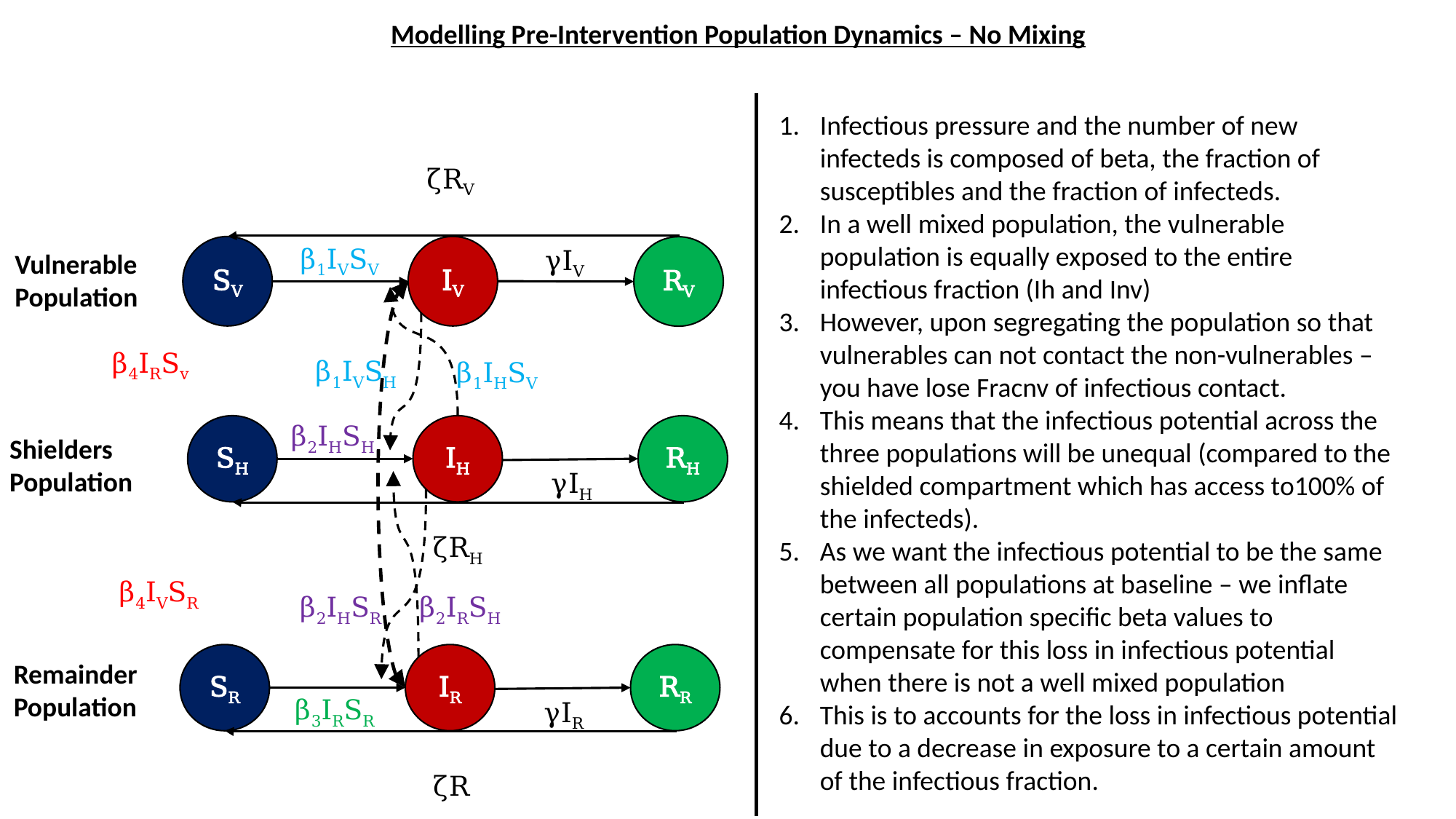

Modelling Pre-Intervention Population Dynamics – No Mixing
Infectious pressure and the number of new infecteds is composed of beta, the fraction of susceptibles and the fraction of infecteds.
In a well mixed population, the vulnerable population is equally exposed to the entire infectious fraction (Ih and Inv)
However, upon segregating the population so that vulnerables can not contact the non-vulnerables – you have lose Fracnv of infectious contact.
This means that the infectious potential across the three populations will be unequal (compared to the shielded compartment which has access to100% of the infecteds).
As we want the infectious potential to be the same between all populations at baseline – we inflate certain population specific beta values to compensate for this loss in infectious potential when there is not a well mixed population
This is to accounts for the loss in infectious potential due to a decrease in exposure to a certain amount of the infectious fraction.
ζRV

β1IVSV
SV
IV
RV
γIV
Vulnerable
Population
β4IRSv
β1IVSH
β1IHSV
β2IHSH
SH
IH
RH
Shielders
Population
γIH
ζRH
β4IVSR
β2IRSH
β2IHSR
SR
IR
RR
Remainder
Population
β3IRSR
γIR
ζRR